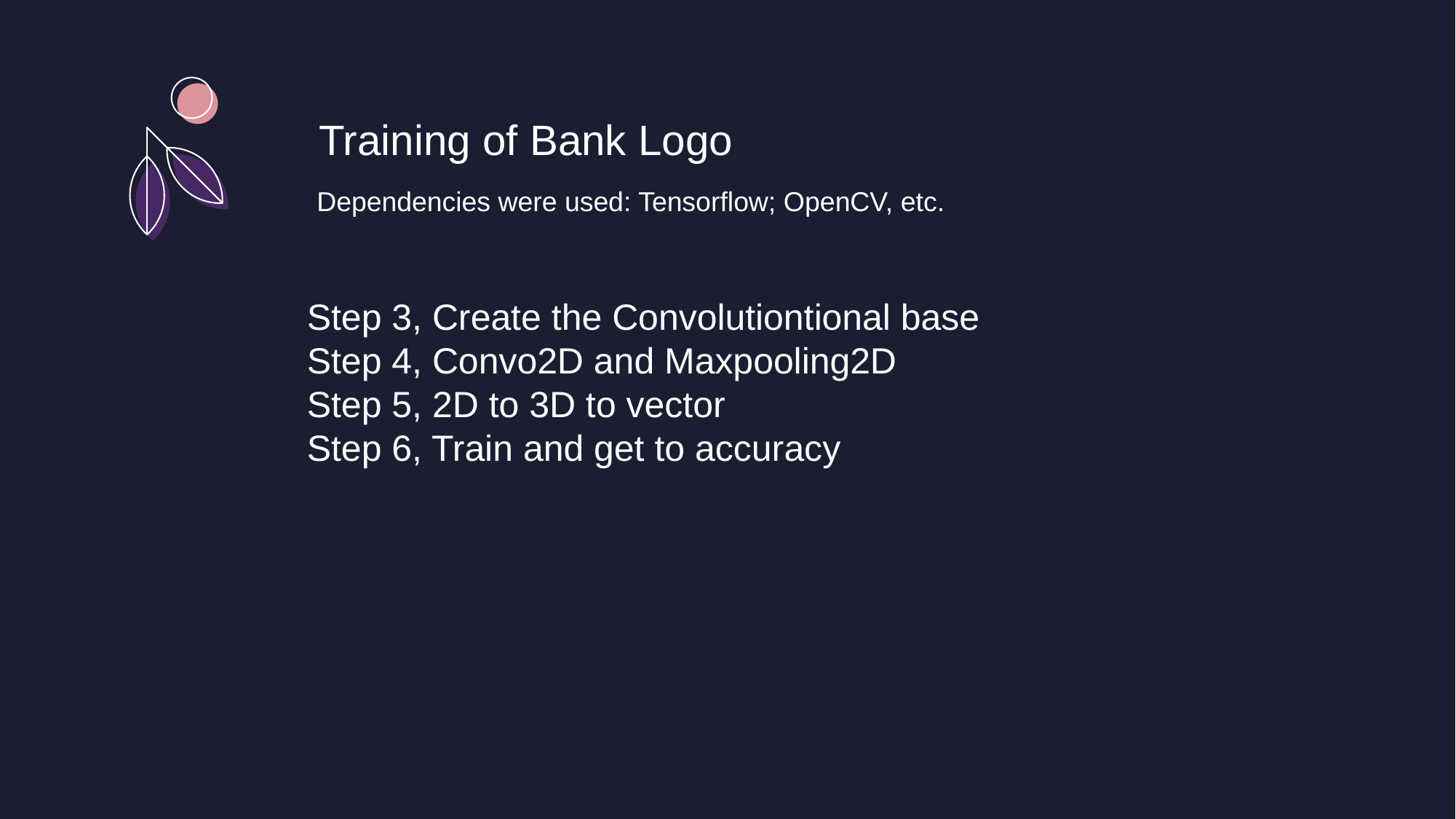

Training of Bank Logo

Dependencies were used: Tensorflow; OpenCV, etc.
#
Step 3, Create the Convolutiontional base
Step 4, Convo2D and Maxpooling2D
Step 5, 2D to 3D to vector
Step 6, Train and get to accuracy